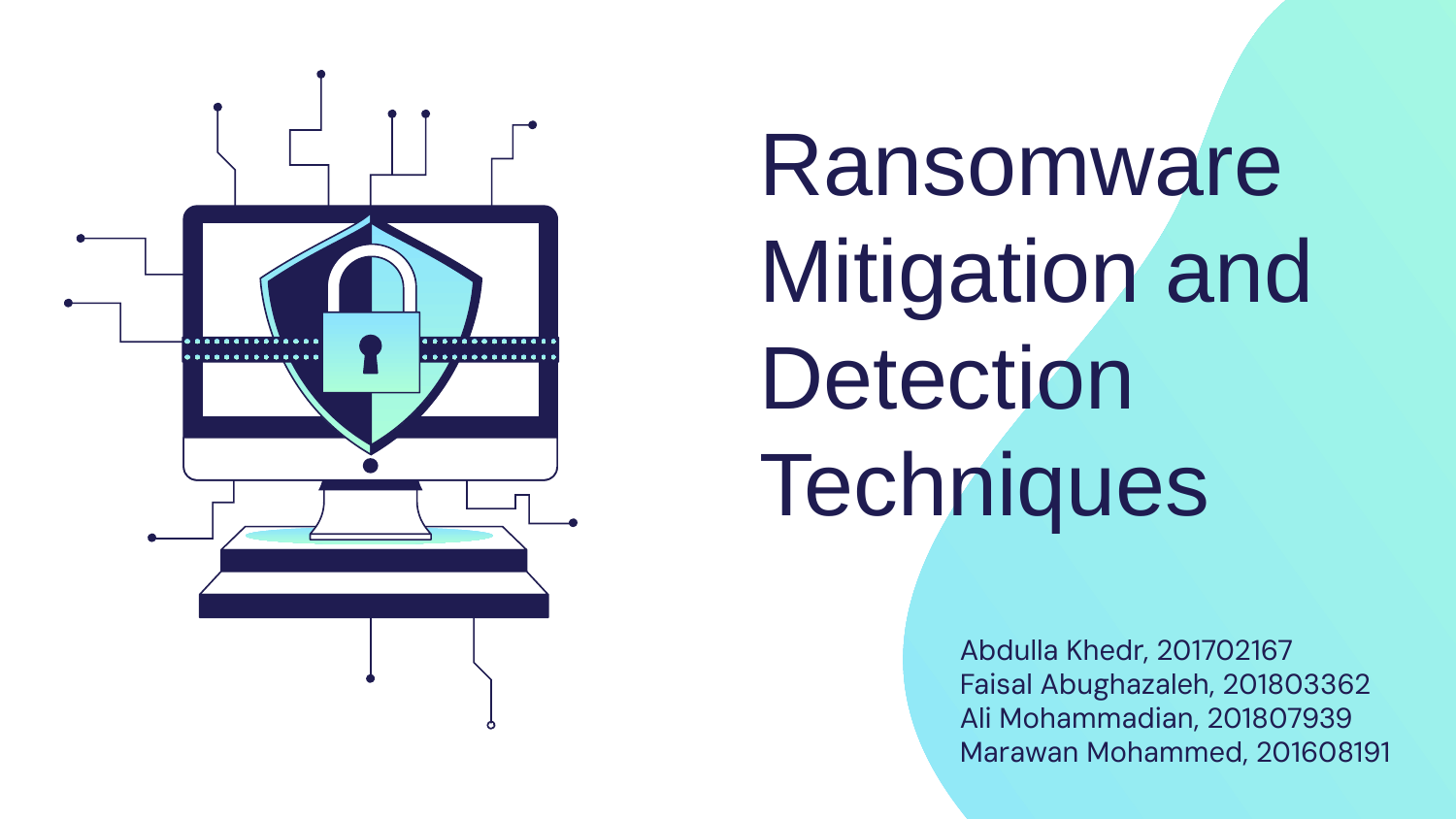

# Ransomware Mitigation and Detection Techniques
Abdulla Khedr, 201702167
Faisal Abughazaleh, 201803362
Ali Mohammadian, 201807939
Marawan Mohammed, 201608191